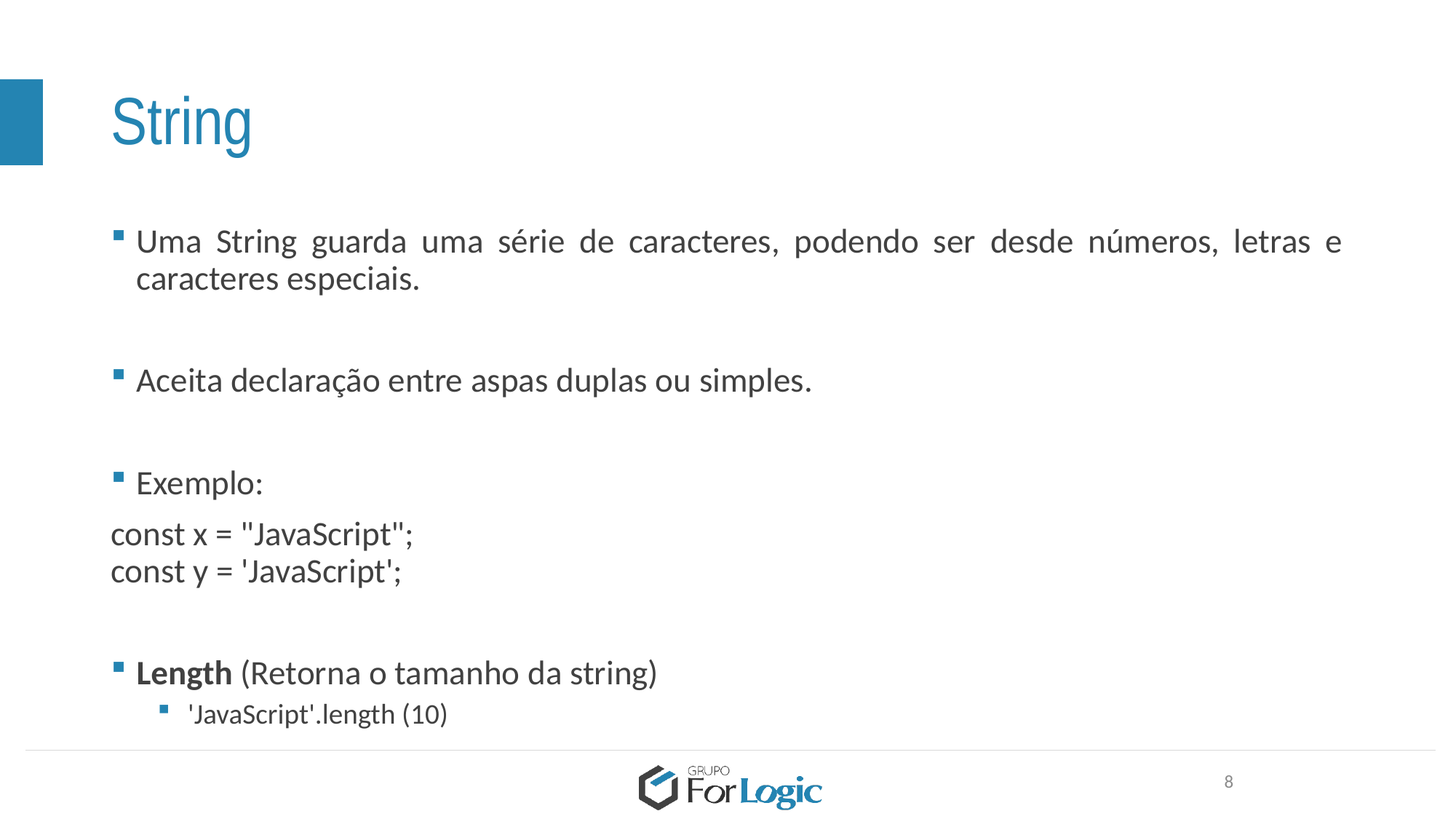

# String
Uma String guarda uma série de caracteres, podendo ser desde números, letras e caracteres especiais.

Aceita declaração entre aspas duplas ou simples.

Exemplo:
const x = "JavaScript";
const y = 'JavaScript';

Length (Retorna o tamanho da string)
'JavaScript'.length (10)
8